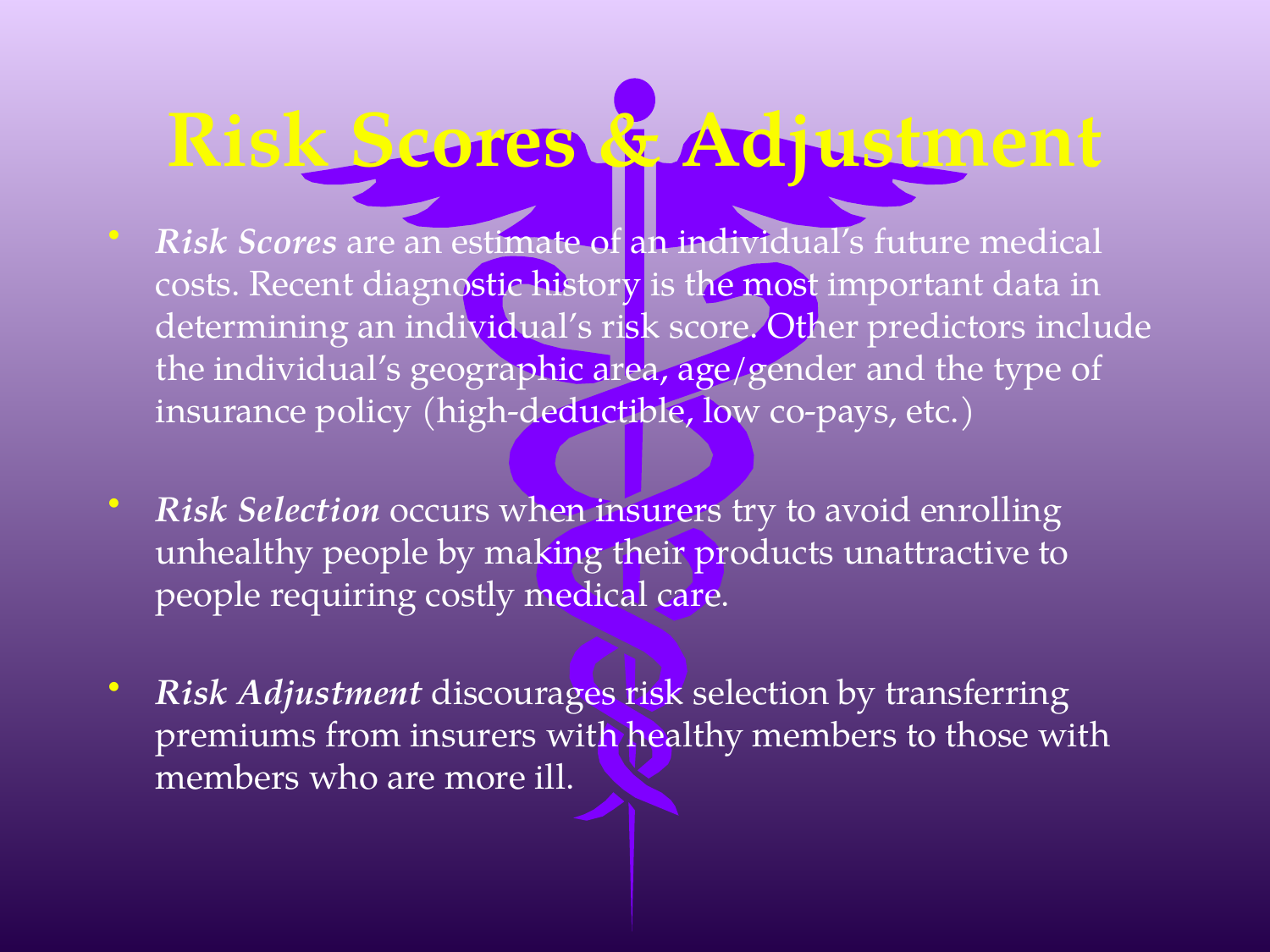

# Risk Scores & Adjustment
Risk Scores are an estimate of an individual’s future medical costs. Recent diagnostic history is the most important data in determining an individual’s risk score. Other predictors include the individual’s geographic area, age/gender and the type of insurance policy (high-deductible, low co-pays, etc.)

Risk Selection occurs when insurers try to avoid enrolling unhealthy people by making their products unattractive to people requiring costly medical care.

Risk Adjustment discourages risk selection by transferring premiums from insurers with healthy members to those with members who are more ill.